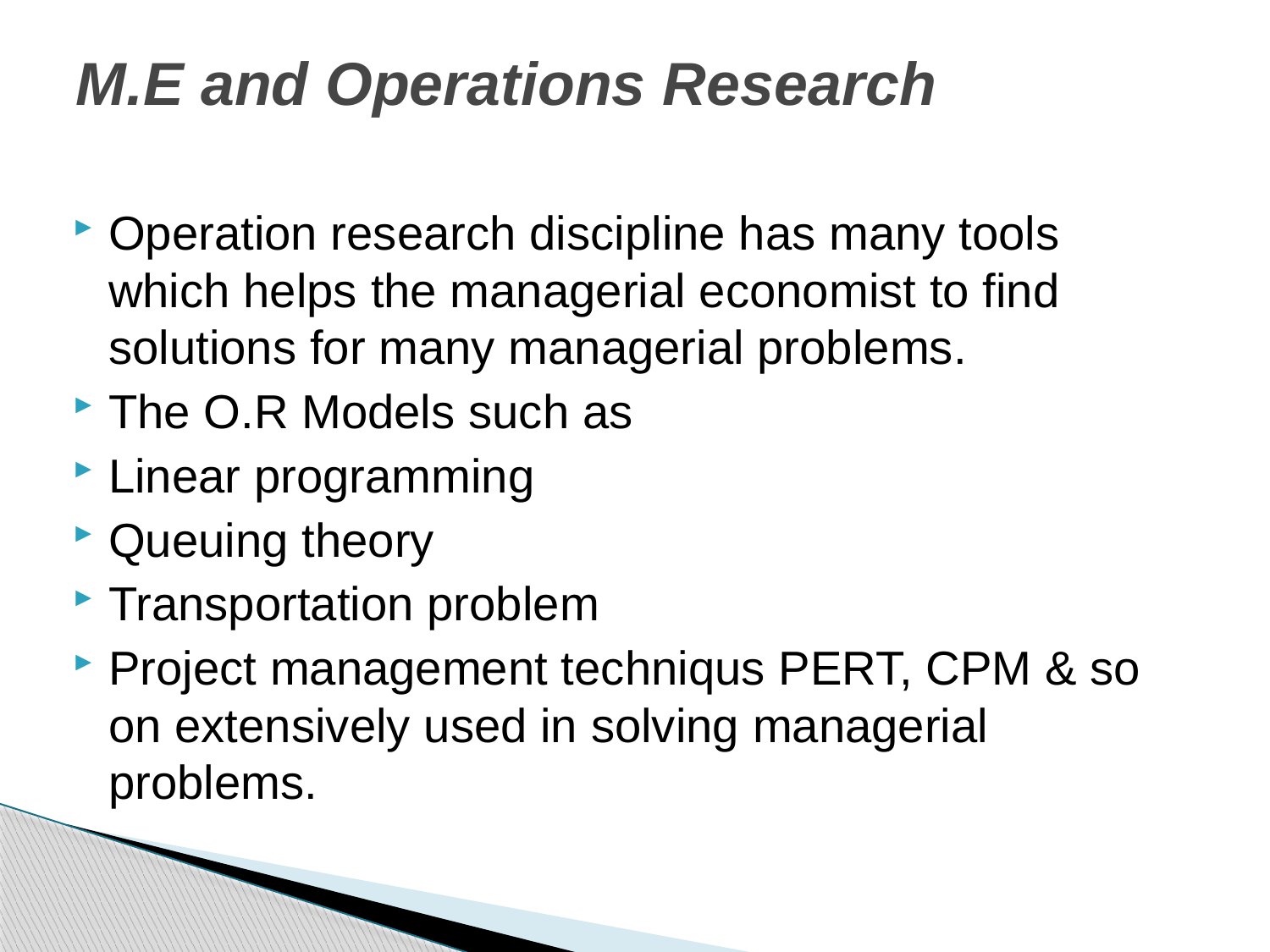

# M.E and Operations Research
Operation research discipline has many tools which helps the managerial economist to find solutions for many managerial problems.
The O.R Models such as
Linear programming
Queuing theory
Transportation problem
Project management techniqus PERT, CPM & so on extensively used in solving managerial problems.